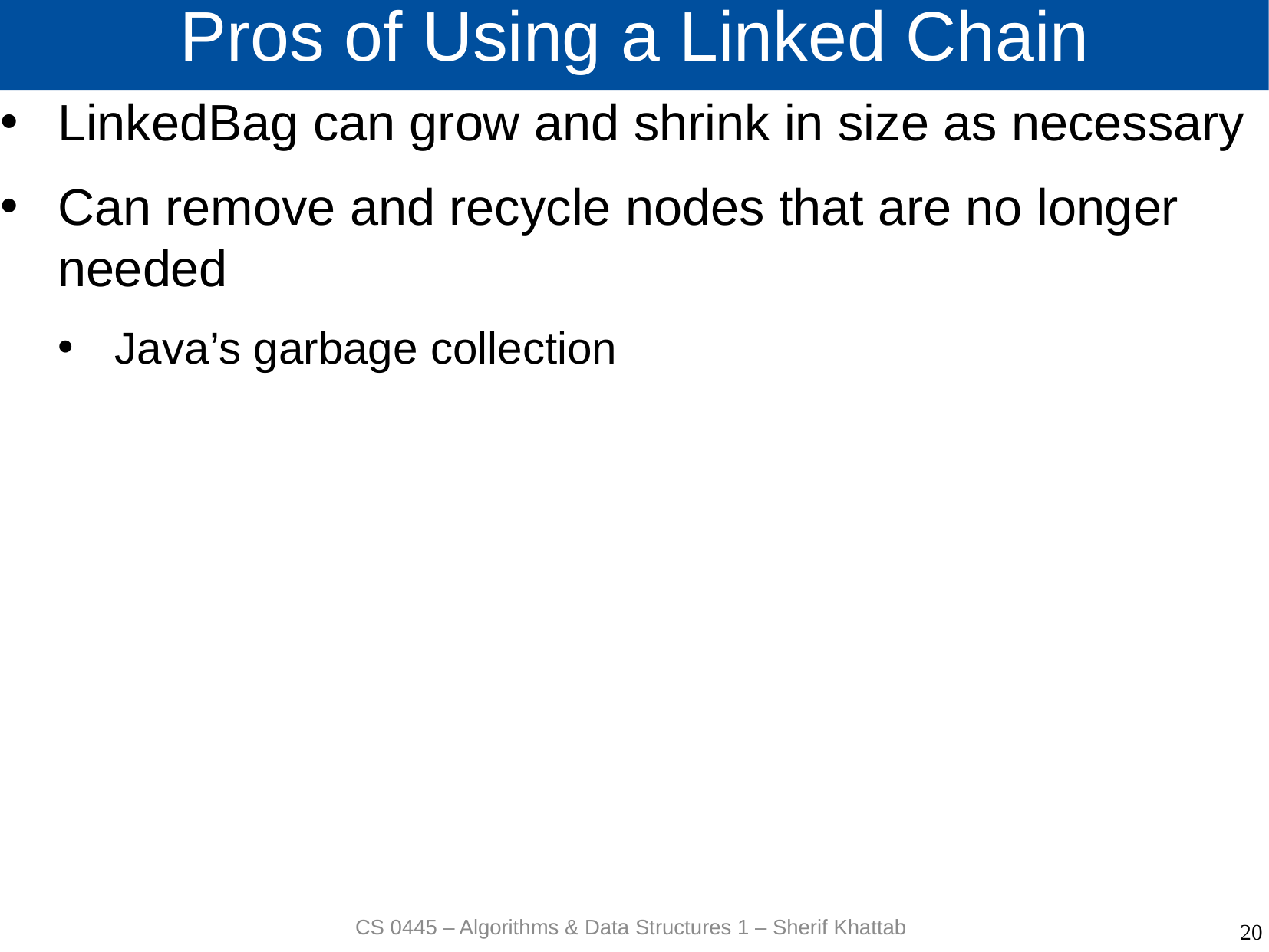

# Pros of Using a Linked Chain
LinkedBag can grow and shrink in size as necessary
Can remove and recycle nodes that are no longer needed
Java’s garbage collection
CS 0445 – Algorithms & Data Structures 1 – Sherif Khattab
20